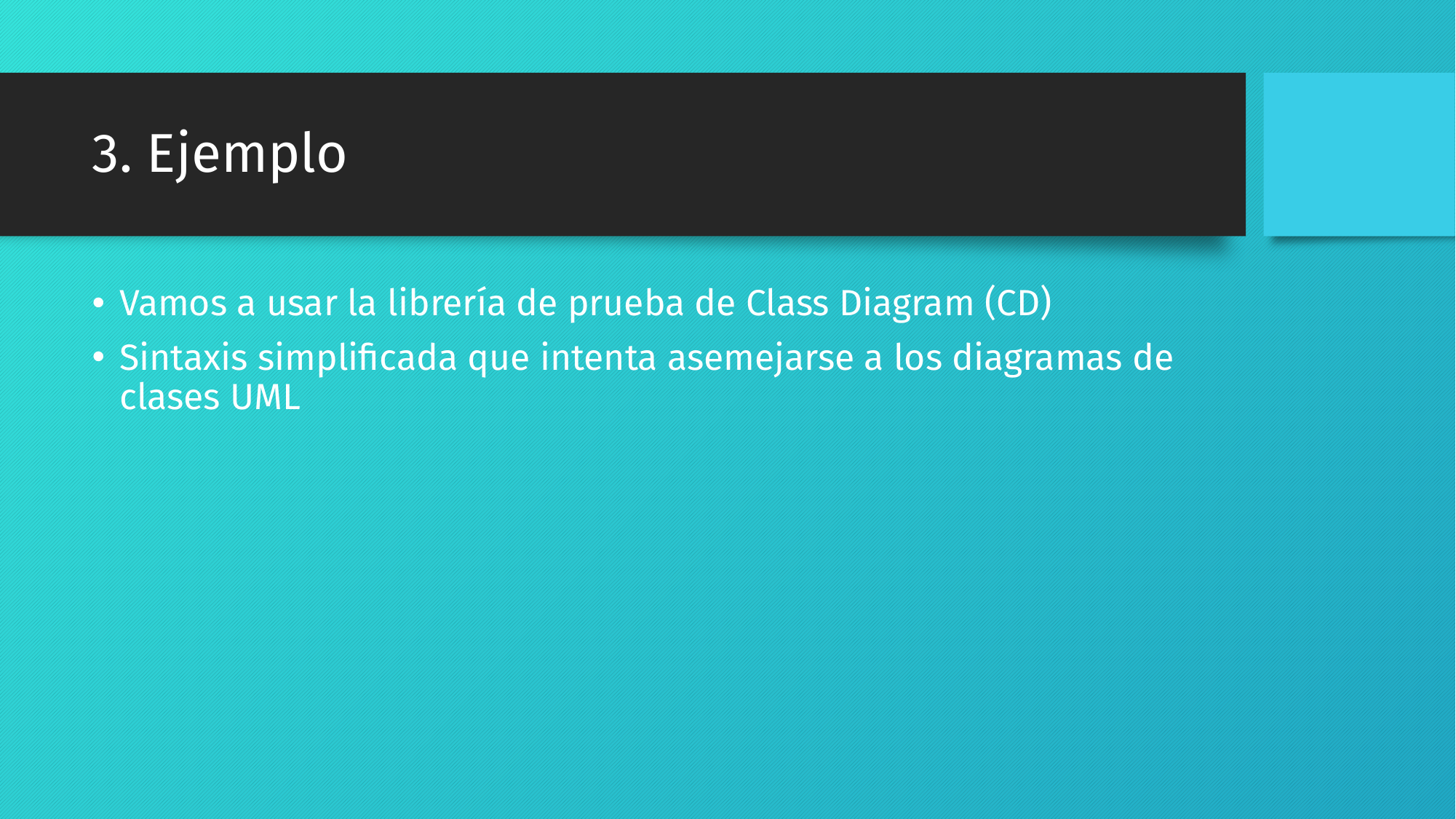

# 3. Ejemplo
Vamos a usar la librería de prueba de Class Diagram (CD)
Sintaxis simplificada que intenta asemejarse a los diagramas de clases UML